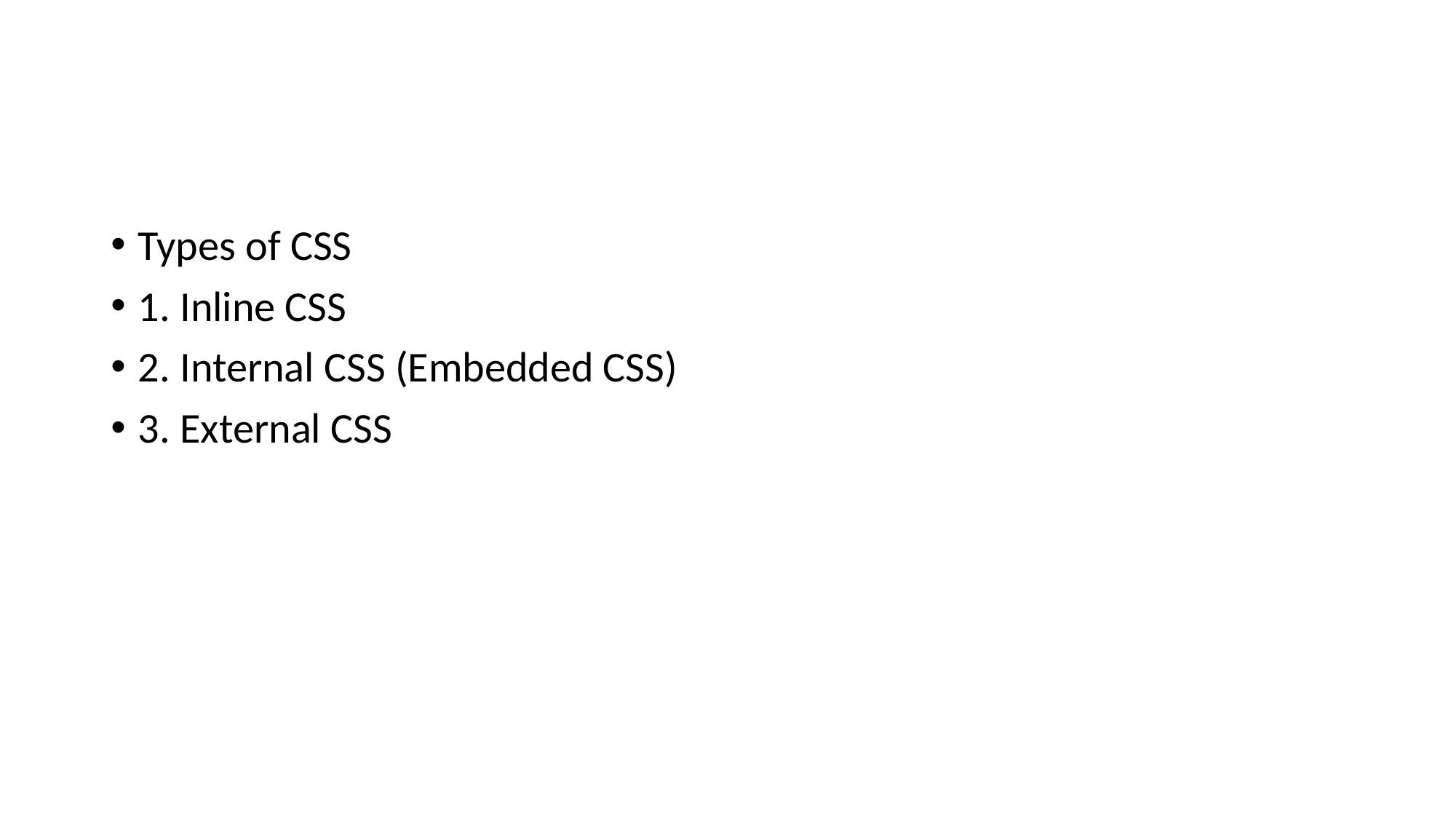

#
Types of CSS
1. Inline CSS
2. Internal CSS (Embedded CSS)
3. External CSS